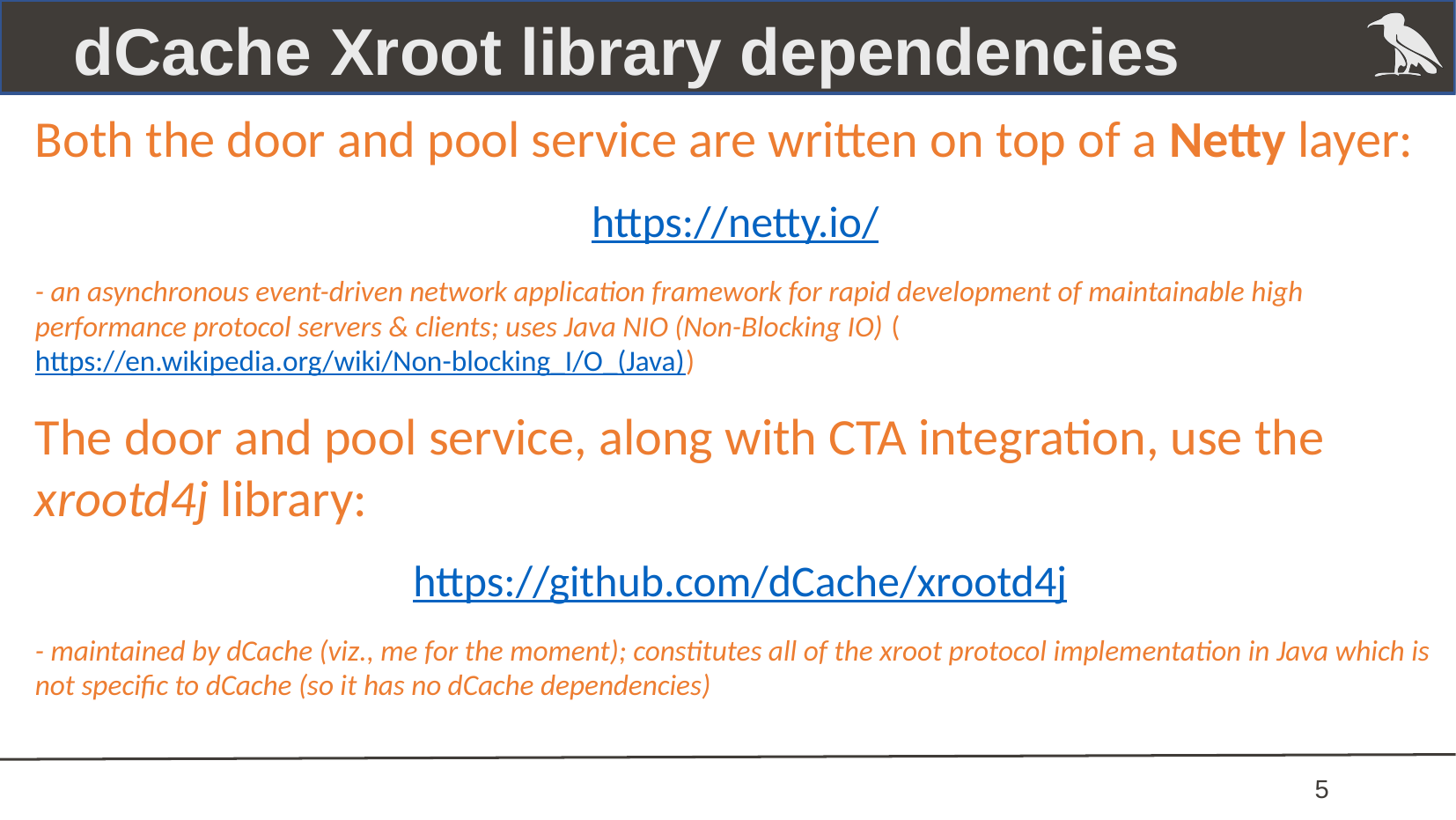

dCache Xroot library dependencies
Both the door and pool service are written on top of a Netty layer:
https://netty.io/
- an asynchronous event-driven network application framework for rapid development of maintainable high performance protocol servers & clients; uses Java NIO (Non-Blocking IO) (https://en.wikipedia.org/wiki/Non-blocking_I/O_(Java))
The door and pool service, along with CTA integration, use the xrootd4j library:
 https://github.com/dCache/xrootd4j
- maintained by dCache (viz., me for the moment); constitutes all of the xroot protocol implementation in Java which is not specific to dCache (so it has no dCache dependencies)
 5